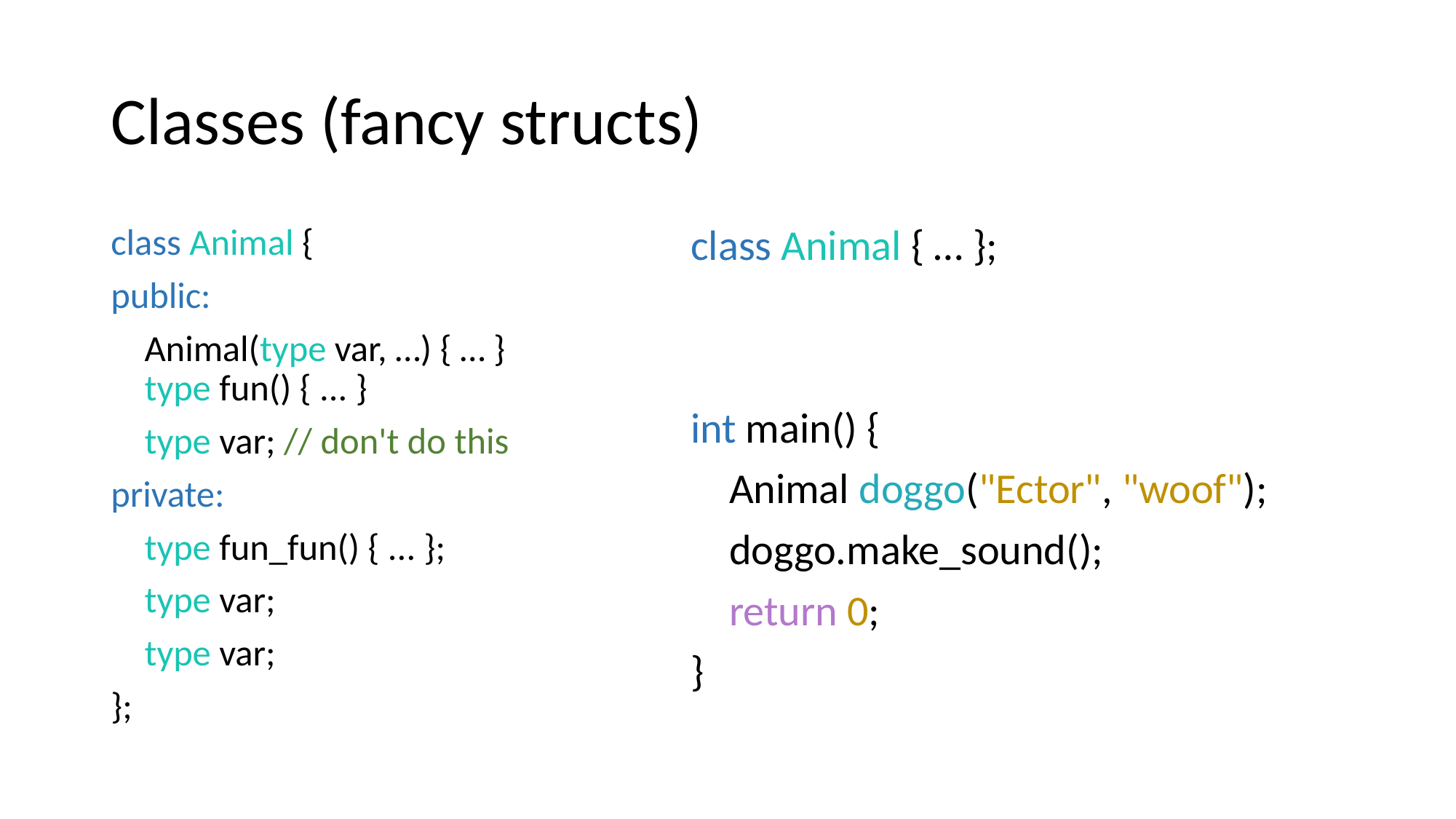

# Classes (fancy structs)
class Animal {
public:
    Animal(type var, …) { … }
    type fun() { ... }
    type var; // don't do this
private:
    type fun_fun() { ... };
    type var;
    type var;
};
class Animal { … };

int main() {
    Animal doggo("Ector", "woof");
    doggo.make_sound();
    return 0;
}